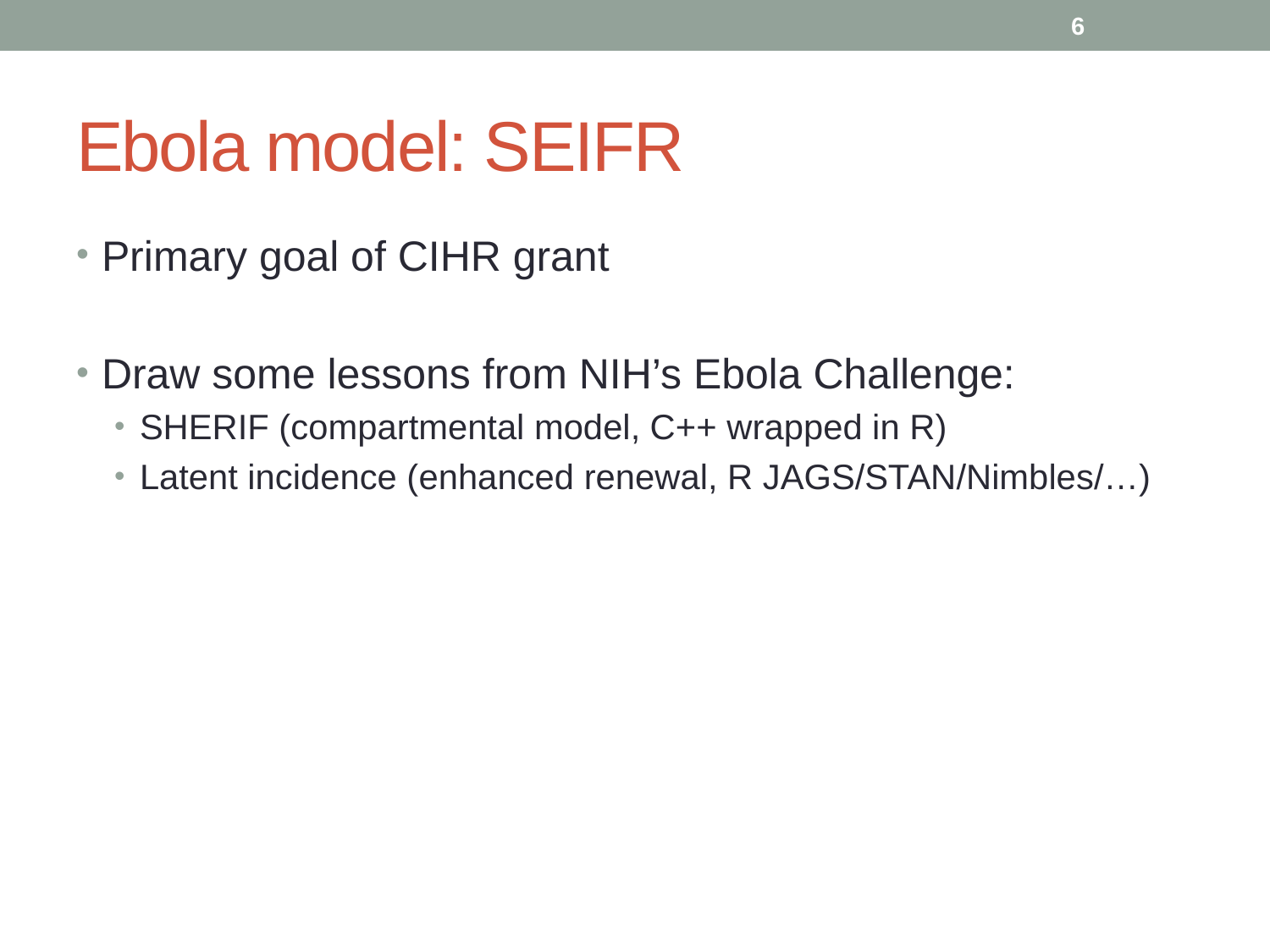

6
# Ebola model: SEIFR
Primary goal of CIHR grant

Draw some lessons from NIH’s Ebola Challenge:
SHERIF (compartmental model, C++ wrapped in R)
Latent incidence (enhanced renewal, R JAGS/STAN/Nimbles/…)